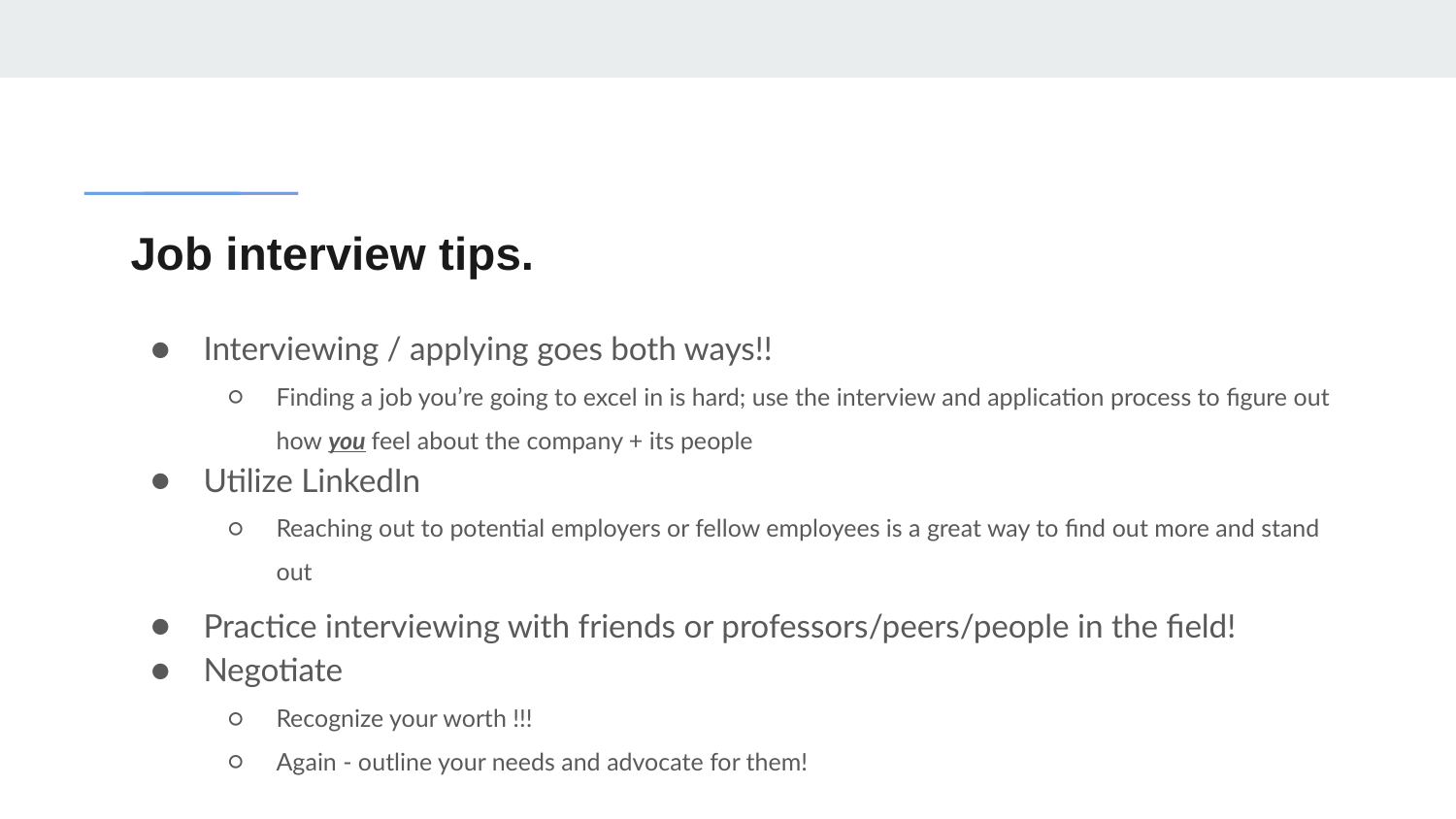

# Job interview tips.
Interviewing / applying goes both ways!!
Finding a job you’re going to excel in is hard; use the interview and application process to figure out how you feel about the company + its people
Utilize LinkedIn
Reaching out to potential employers or fellow employees is a great way to find out more and stand out
Practice interviewing with friends or professors/peers/people in the field!
Negotiate
Recognize your worth !!!
Again - outline your needs and advocate for them!